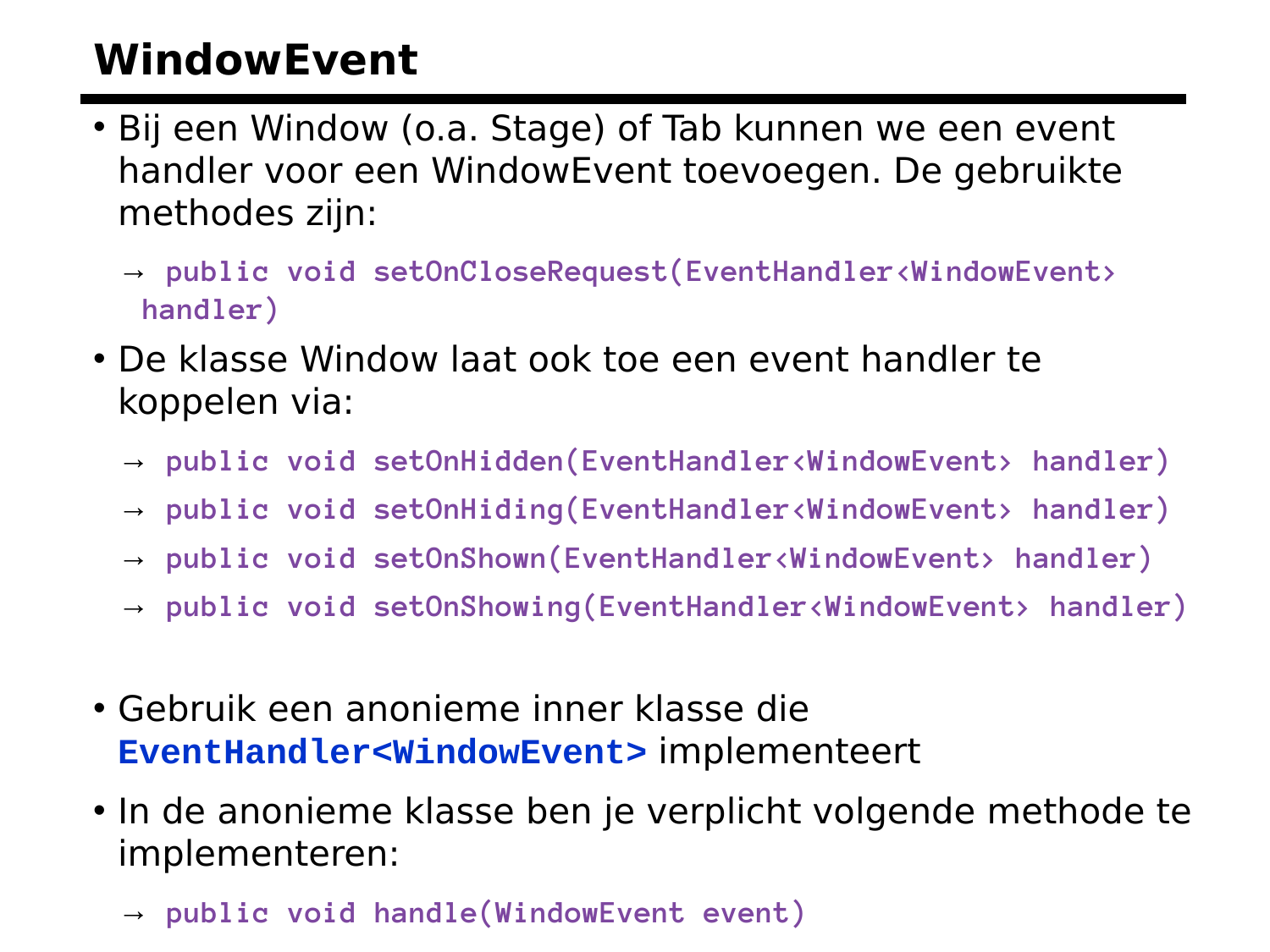

# WindowEvent
Bij een Window (o.a. Stage) of Tab kunnen we een event handler voor een WindowEvent toevoegen. De gebruikte methodes zijn:
 public void setOnCloseRequest(EventHandler<WindowEvent> handler)
De klasse Window laat ook toe een event handler te koppelen via:
 public void setOnHidden(EventHandler<WindowEvent> handler)
 public void setOnHiding(EventHandler<WindowEvent> handler)
 public void setOnShown(EventHandler<WindowEvent> handler)
 public void setOnShowing(EventHandler<WindowEvent> handler)

Gebruik een anonieme inner klasse die EventHandler<WindowEvent> implementeert
In de anonieme klasse ben je verplicht volgende methode te implementeren:
 public void handle(WindowEvent event)